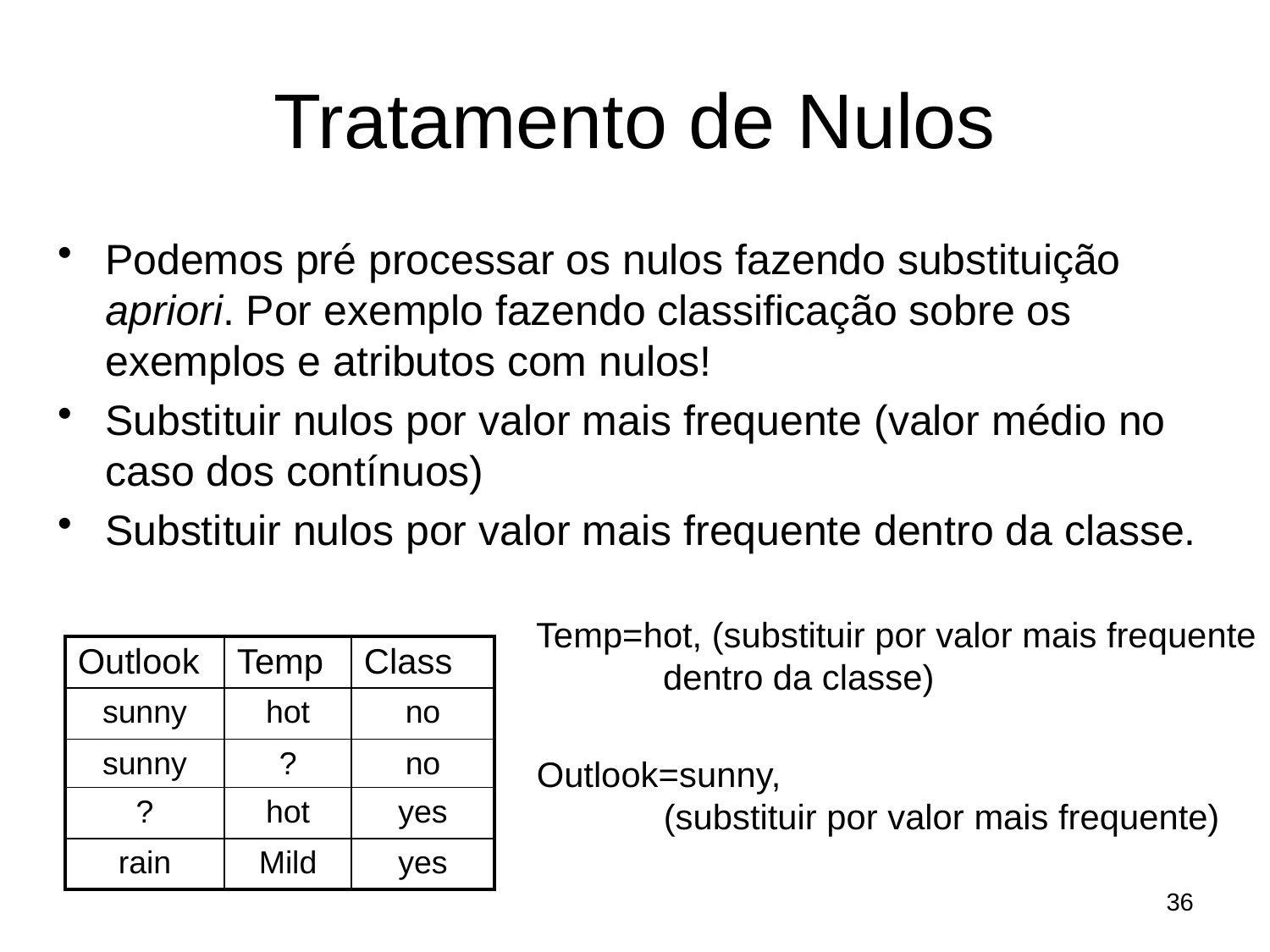

# Tratamento de Nulos
Podemos pré processar os nulos fazendo substituição apriori. Por exemplo fazendo classificação sobre os exemplos e atributos com nulos!
Substituir nulos por valor mais frequente (valor médio no caso dos contínuos)
Substituir nulos por valor mais frequente dentro da classe.
Temp=hot, (substituir por valor mais frequente
	dentro da classe)
| Outlook | Temp | Class |
| --- | --- | --- |
| sunny | hot | no |
| sunny | ? | no |
| ? | hot | yes |
| rain | Mild | yes |
Outlook=sunny,
	(substituir por valor mais frequente)
36